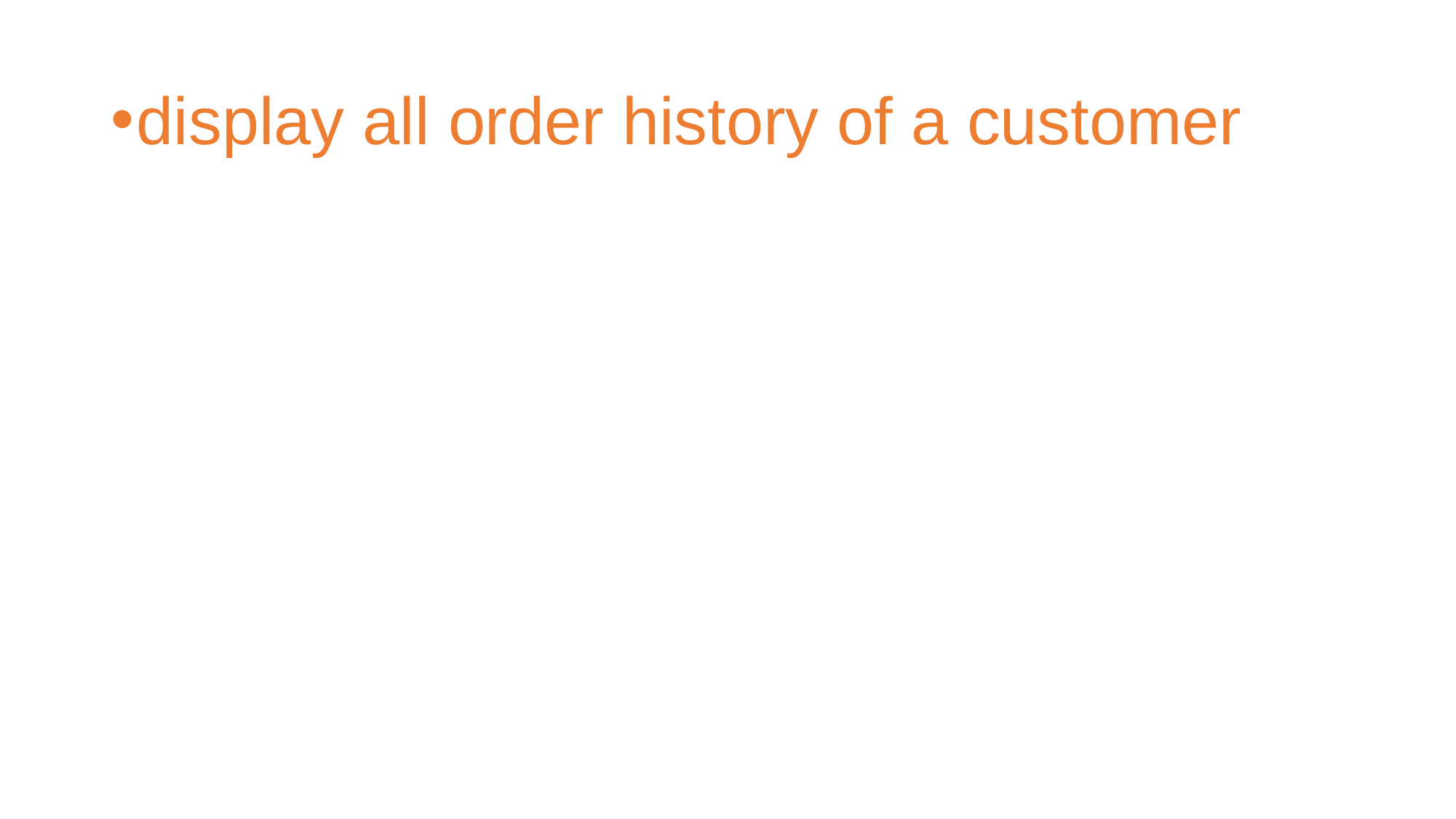

# display all order history of a customer